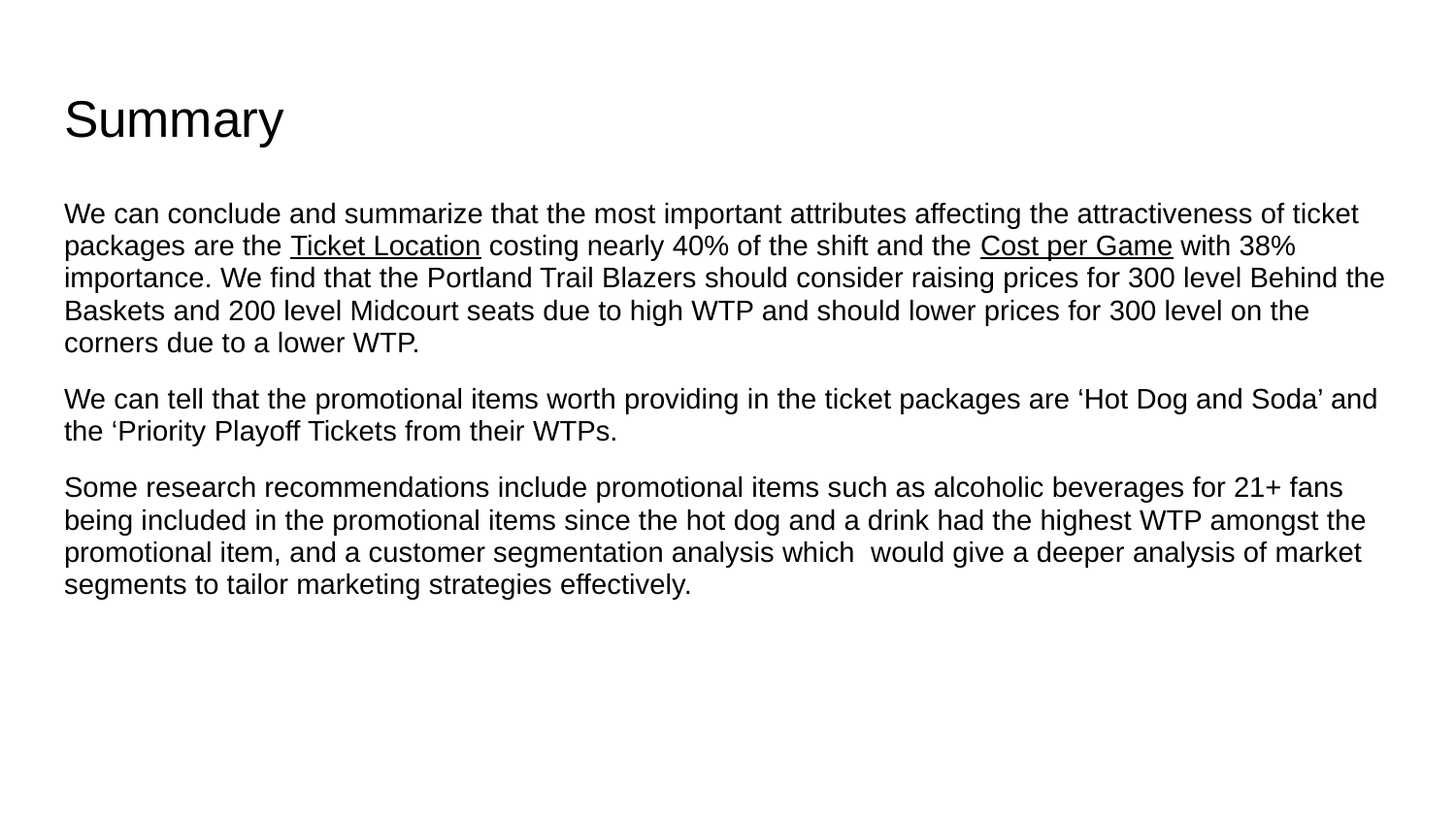

# Summary
We can conclude and summarize that the most important attributes affecting the attractiveness of ticket packages are the Ticket Location costing nearly 40% of the shift and the Cost per Game with 38% importance. We find that the Portland Trail Blazers should consider raising prices for 300 level Behind the Baskets and 200 level Midcourt seats due to high WTP and should lower prices for 300 level on the corners due to a lower WTP.
We can tell that the promotional items worth providing in the ticket packages are ‘Hot Dog and Soda’ and the ‘Priority Playoff Tickets from their WTPs.
Some research recommendations include promotional items such as alcoholic beverages for 21+ fans being included in the promotional items since the hot dog and a drink had the highest WTP amongst the promotional item, and a customer segmentation analysis which  would give a deeper analysis of market segments to tailor marketing strategies effectively.